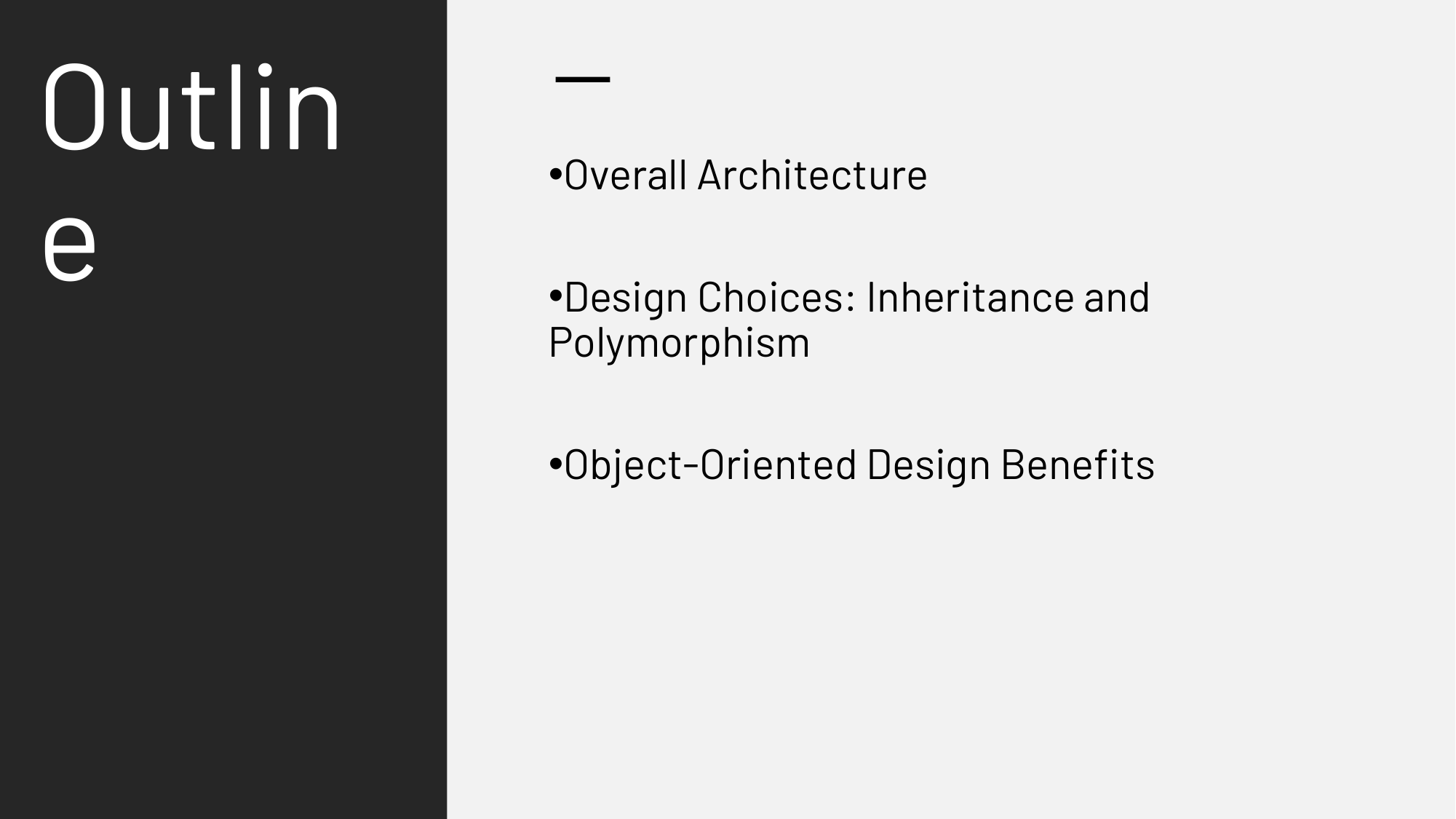

# Outline

Overall Architecture

Design Choices: Inheritance and Polymorphism

Object-Oriented Design Benefits